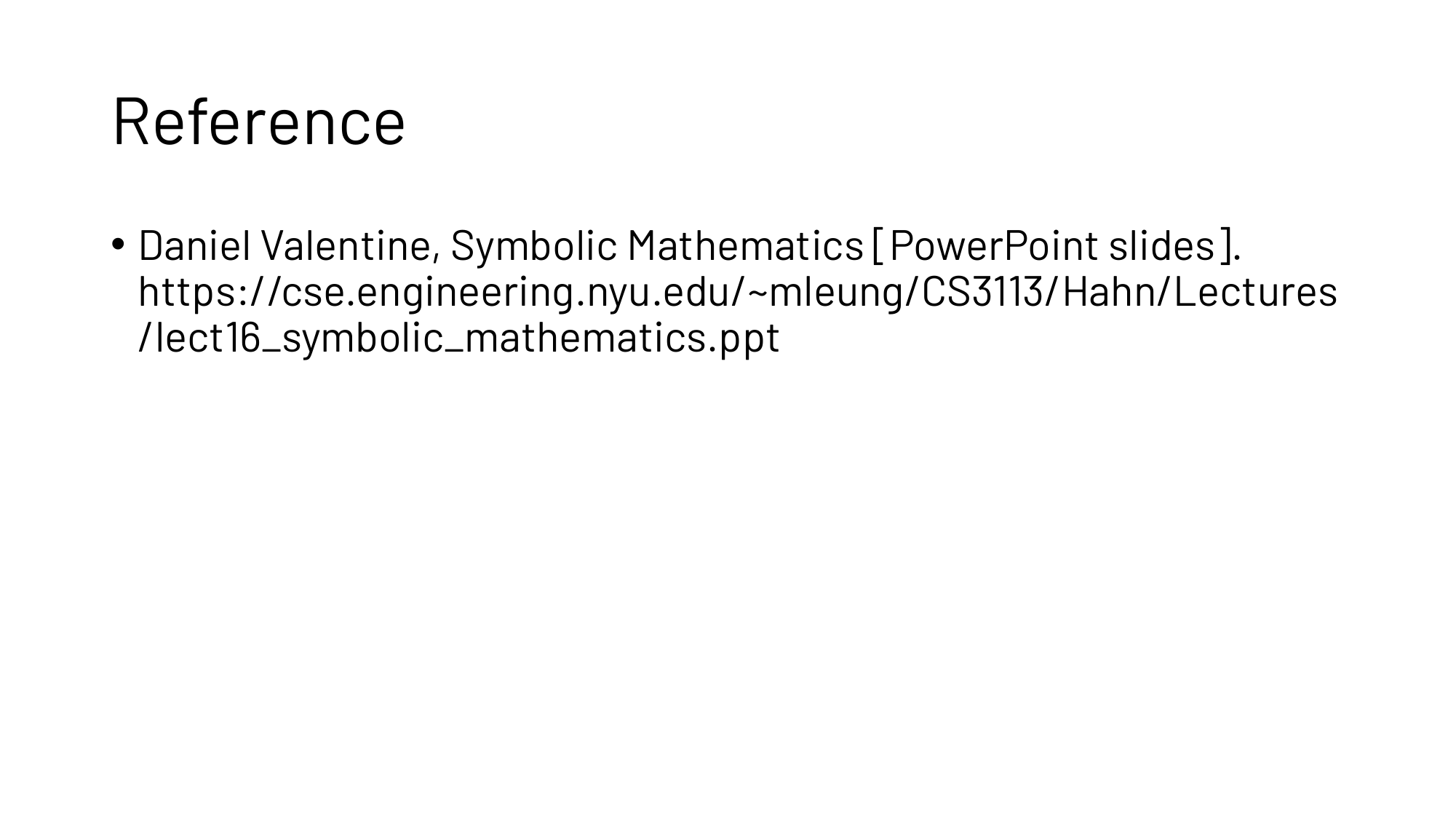

# Reference
Daniel Valentine, Symbolic Mathematics [PowerPoint slides]. https://cse.engineering.nyu.edu/~mleung/CS3113/Hahn/Lectures/lect16_symbolic_mathematics.ppt